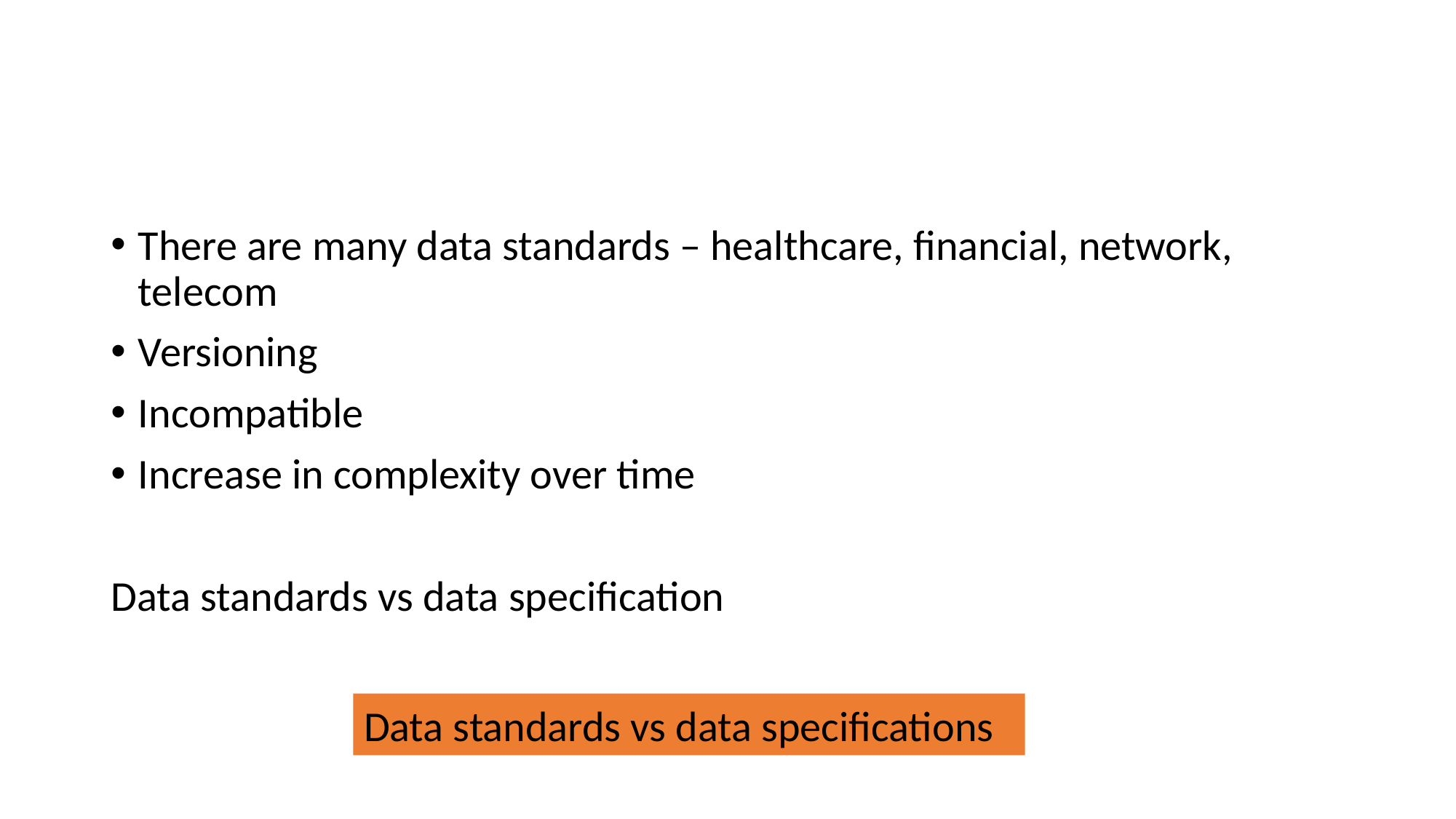

#
There are many data standards – healthcare, financial, network, telecom
Versioning
Incompatible
Increase in complexity over time

Data standards vs data specification

Data standards vs data specifications